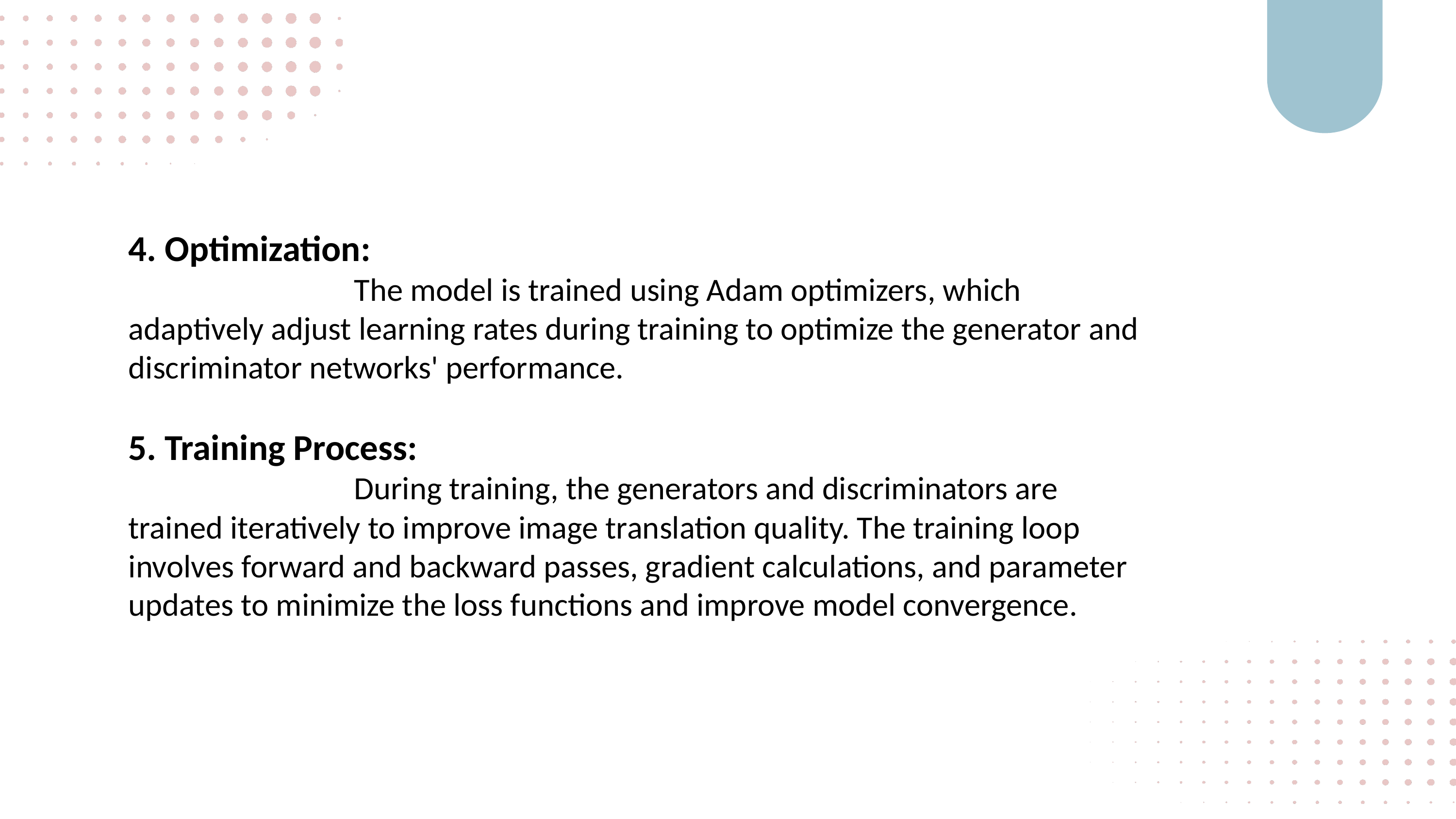

4. Optimization:
			 The model is trained using Adam optimizers, which adaptively adjust learning rates during training to optimize the generator and discriminator networks' performance.

5. Training Process:
			 During training, the generators and discriminators are trained iteratively to improve image translation quality. The training loop involves forward and backward passes, gradient calculations, and parameter updates to minimize the loss functions and improve model convergence.